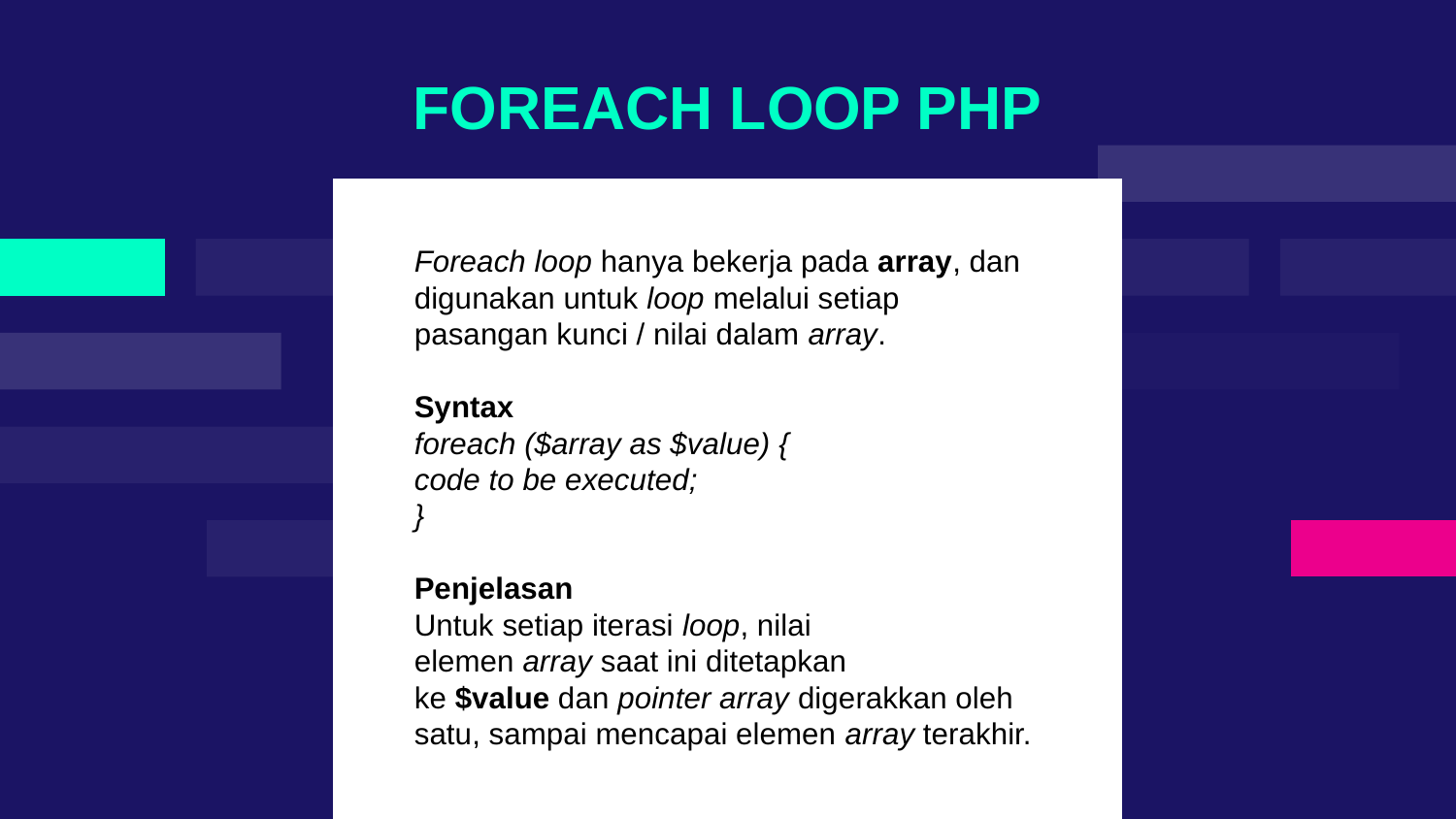

# FOREACH LOOP PHP
Foreach loop hanya bekerja pada array, dan digunakan untuk loop melalui setiap pasangan kunci / nilai dalam array.

Syntax
foreach ($array as $value) {
code to be executed;
}

Penjelasan
Untuk setiap iterasi loop, nilai elemen array saat ini ditetapkan ke $value dan pointer array digerakkan oleh satu, sampai mencapai elemen array terakhir.